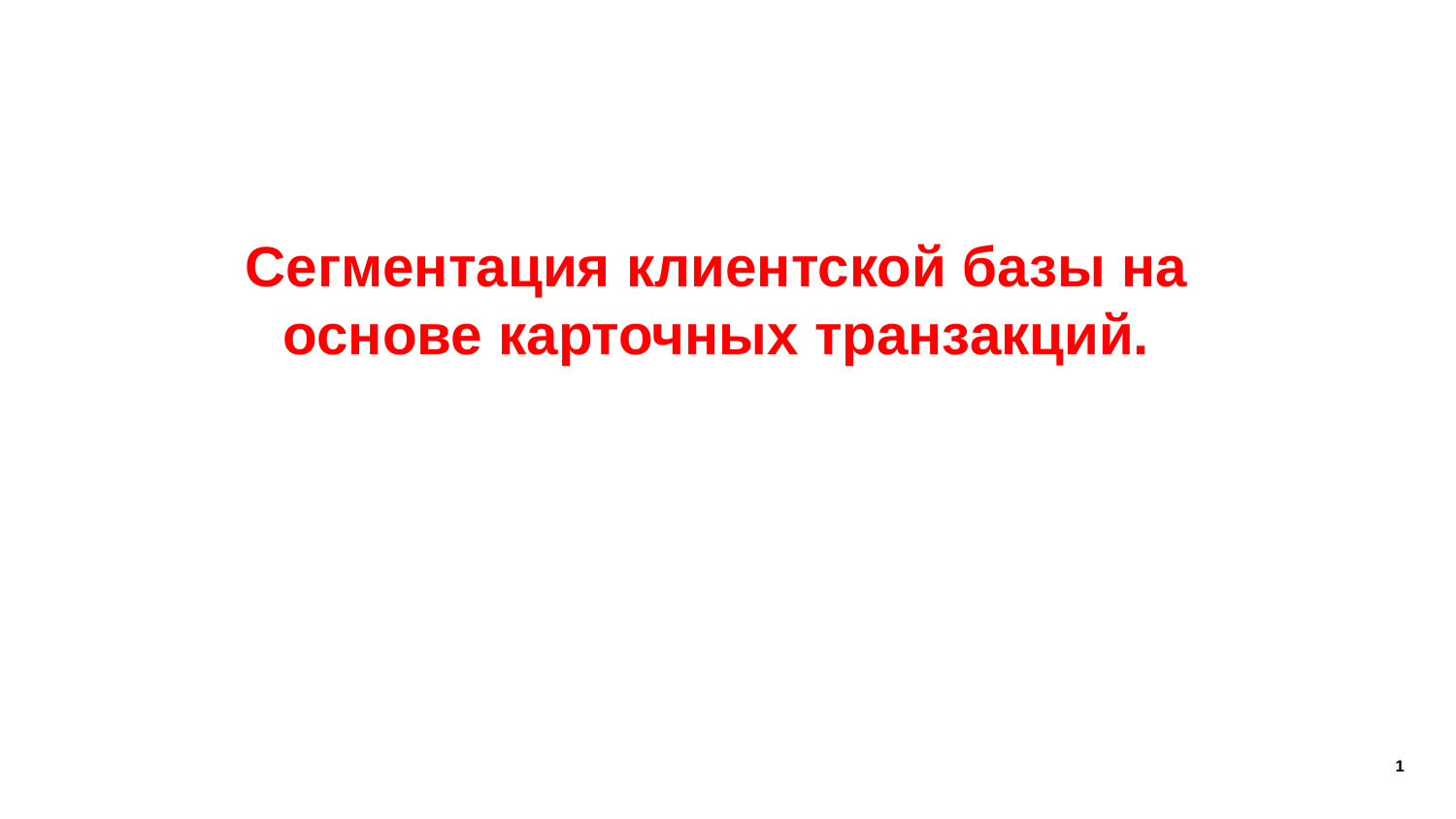

# Сегментация клиентской базы на основе карточных транзакций.